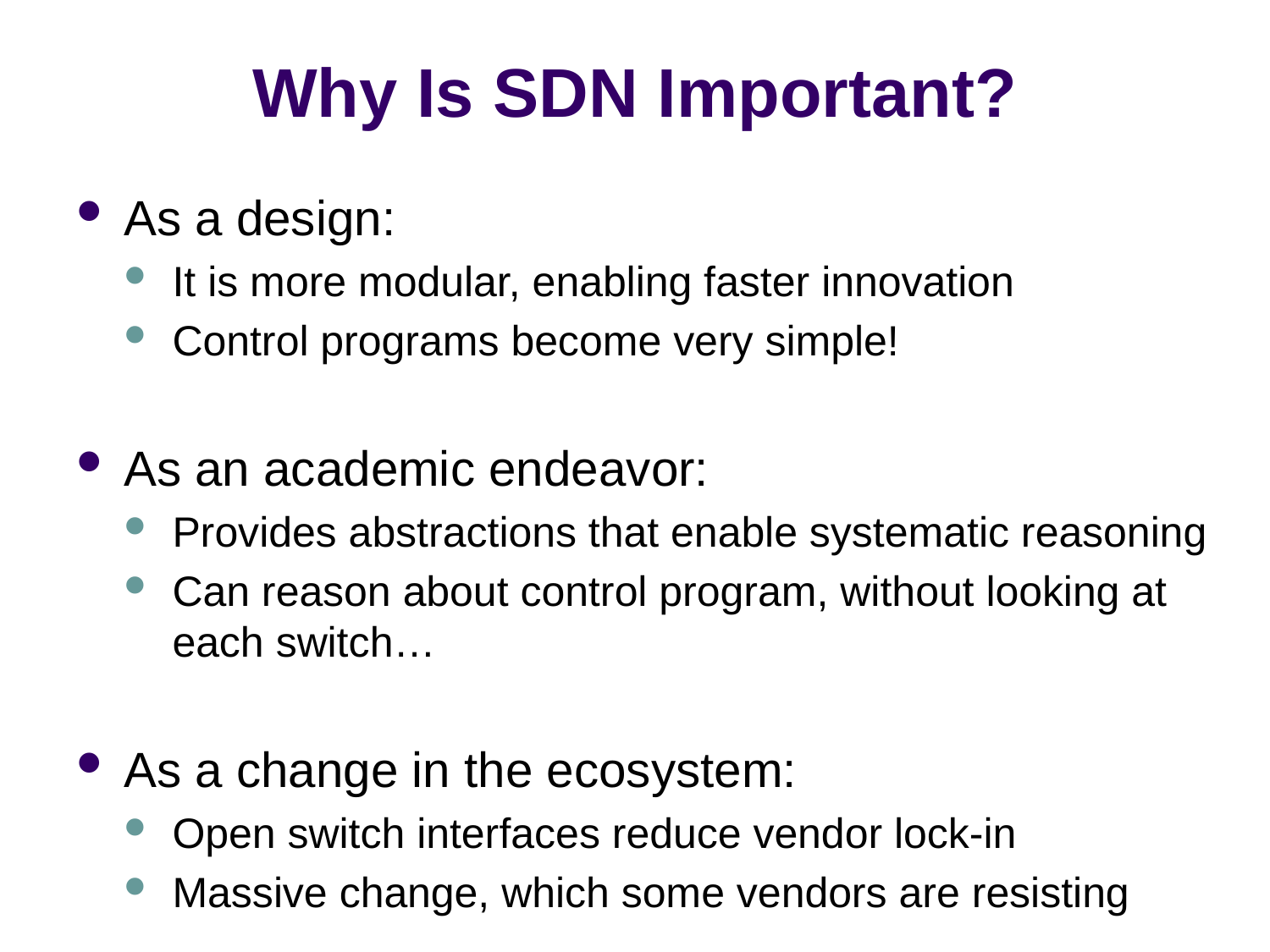

# Why Is SDN Important?
As a design:
It is more modular, enabling faster innovation
Control programs become very simple!

As an academic endeavor:
Provides abstractions that enable systematic reasoning
Can reason about control program, without looking at each switch…

As a change in the ecosystem:
Open switch interfaces reduce vendor lock-in
Massive change, which some vendors are resisting